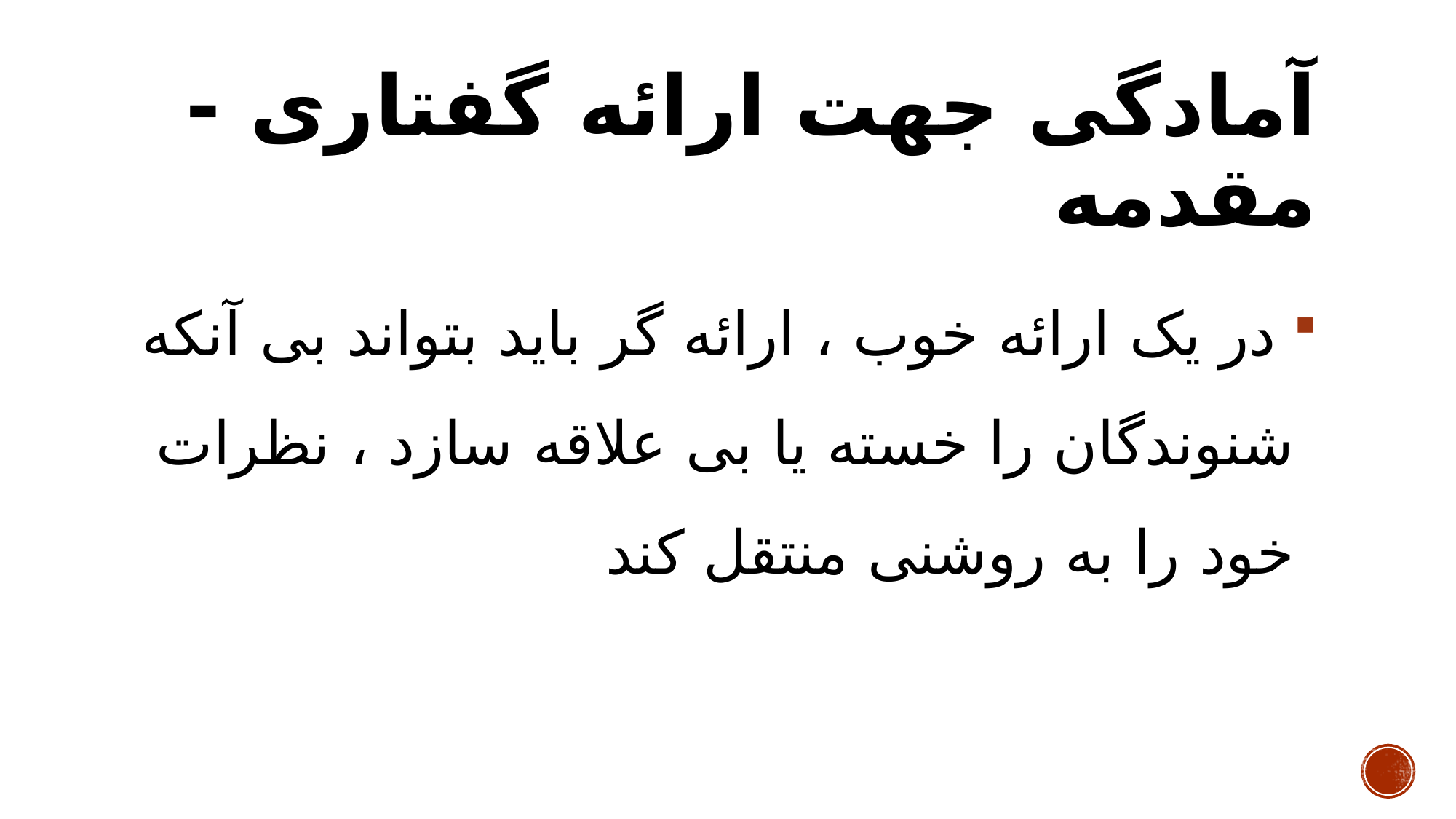

# آمادگی جهت ارائه گفتاری - مقدمه
 در یک ارائه خوب ، ارائه گر باید بتواند بی آنکه شنوندگان را خسته یا بی علاقه سازد ، نظرات خود را به روشنی منتقل کند